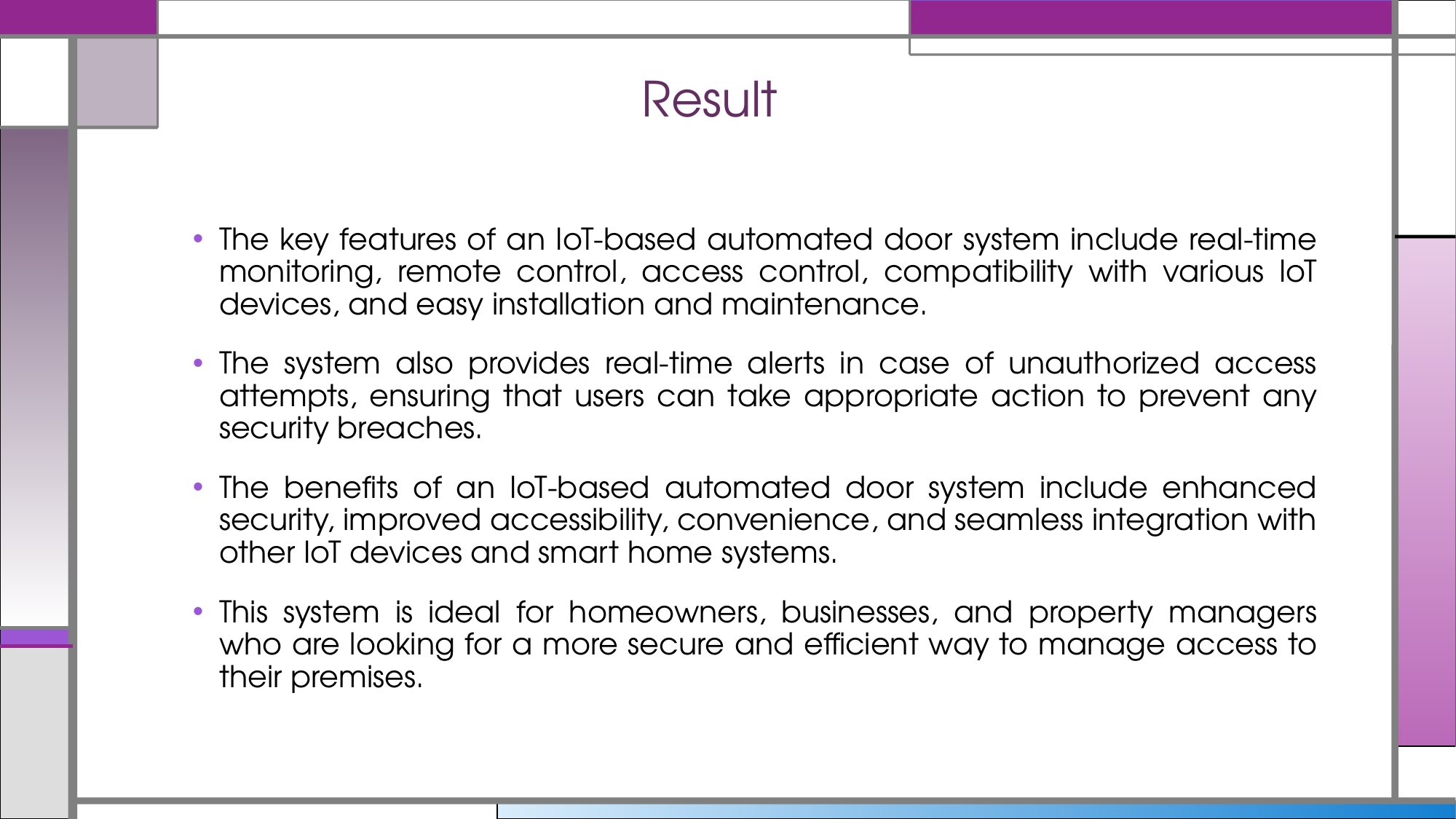

# Result
The key features of an IoT-based automated door system include real-time monitoring, remote control, access control, compatibility with various IoT devices, and easy installation and maintenance.
The system also provides real-time alerts in case of unauthorized access attempts, ensuring that users can take appropriate action to prevent any security breaches.
The benefits of an IoT-based automated door system include enhanced security, improved accessibility, convenience, and seamless integration with other IoT devices and smart home systems.
This system is ideal for homeowners, businesses, and property managers who are looking for a more secure and efficient way to manage access to their premises.